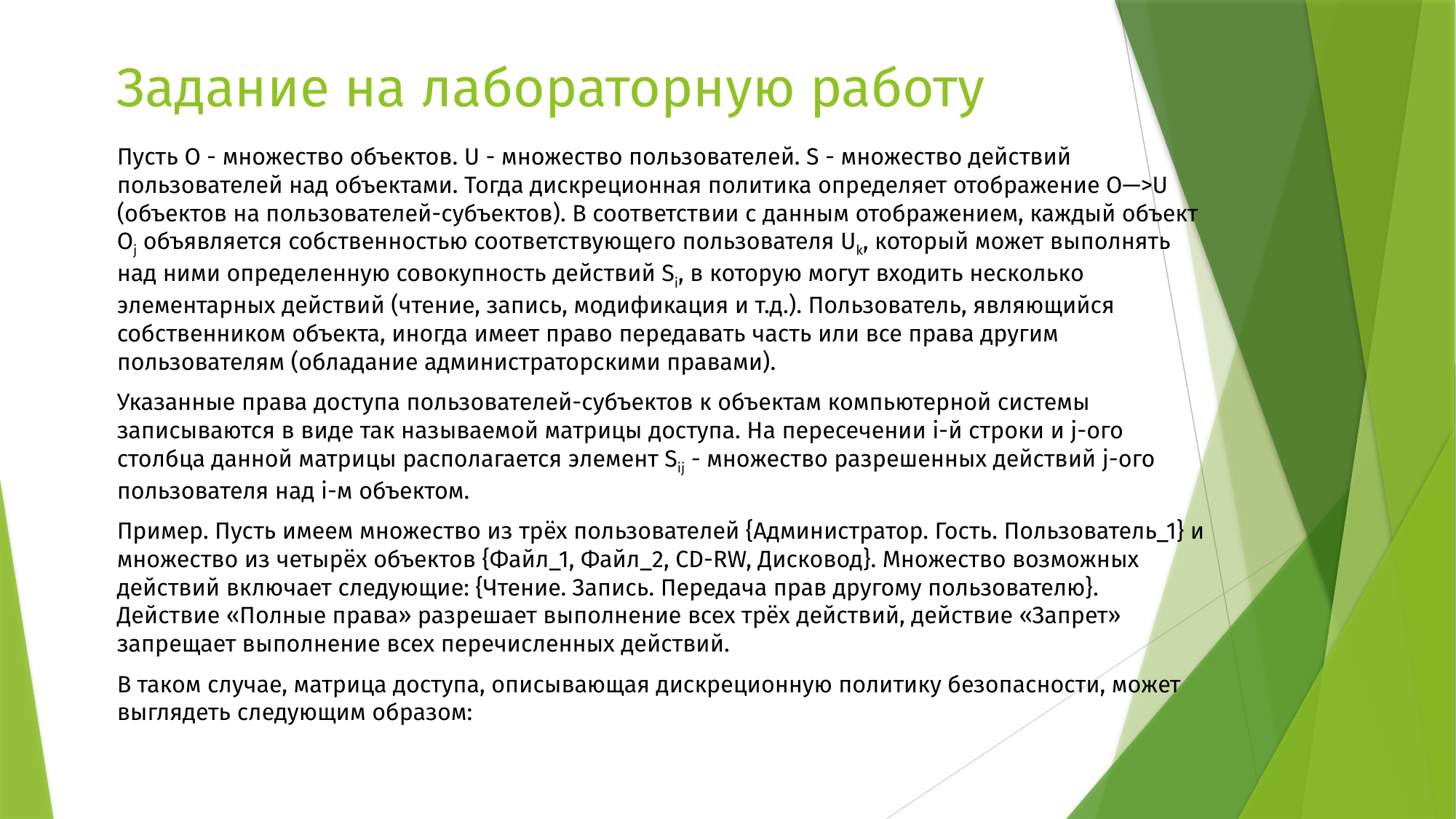

# Задание на лабораторную работу
Пусть О - множество объектов. U - множество пользователей. S - множество действий пользователей над объектами. Тогда дискреционная политика определяет отображение О—>U (объектов на пользователей-субъектов). В соответствии с данным отображением, каждый объект Oj объявляется собственностью соответствующего пользователя Uk, который может выполнять над ними определенную совокупность действий Si, в которую могут входить несколько элементарных действий (чтение, запись, модификация и т.д.). Пользователь, являющийся собственником объекта, иногда имеет право передавать часть или все права другим пользователям (обладание администраторскими правами).
Указанные права доступа пользователей-субъектов к объектам компьютерной системы записываются в виде так называемой матрицы доступа. На пересечении i-й строки и j-ого столбца данной матрицы располагается элемент Sij - множество разрешенных действий j-ого пользователя над i-м объектом.
Пример. Пусть имеем множество из трёх пользователей {Администратор. Гость. Пользователь_1} и множество из четырёх объектов {Файл_1, Файл_2, CD-RW, Дисковод}. Множество возможных действий включает следующие: {Чтение. Запись. Передача прав другому пользователю}. Действие «Полные права» разрешает выполнение всех трёх действий, действие «Запрет» запрещает выполнение всех перечисленных действий.
В таком случае, матрица доступа, описывающая дискреционную политику безопасности, может выглядеть следующим образом: